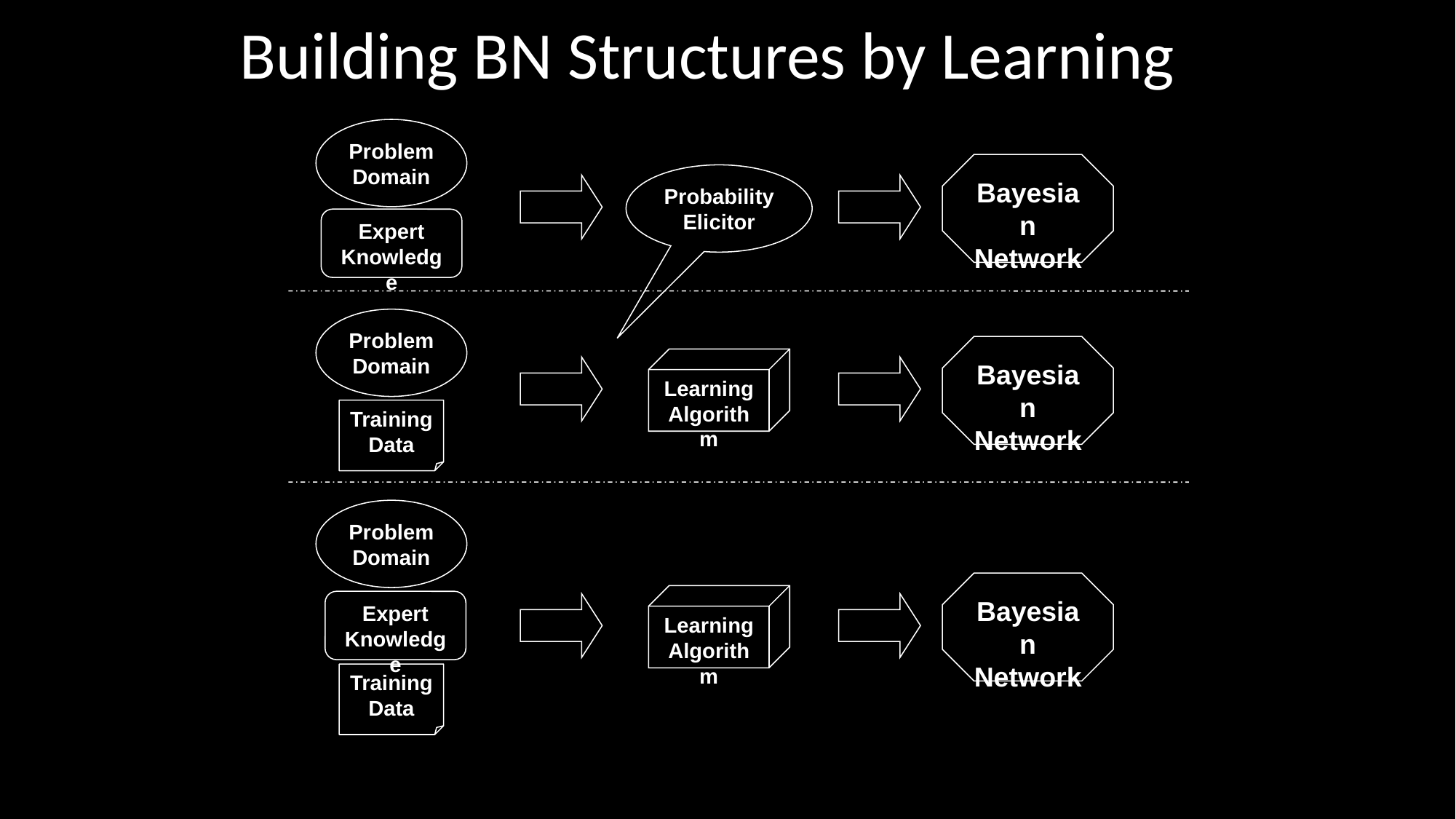

# Building BN Structures by Learning
Problem
Domain
Bayesian
Network
Probability
Elicitor

Expert
Knowledge

Problem
Domain
Bayesian
Network
Learning
Algorithm

Training
Data

Problem
Domain
Bayesian
Network
Learning
Algorithm
Expert
Knowledge

Training
Data